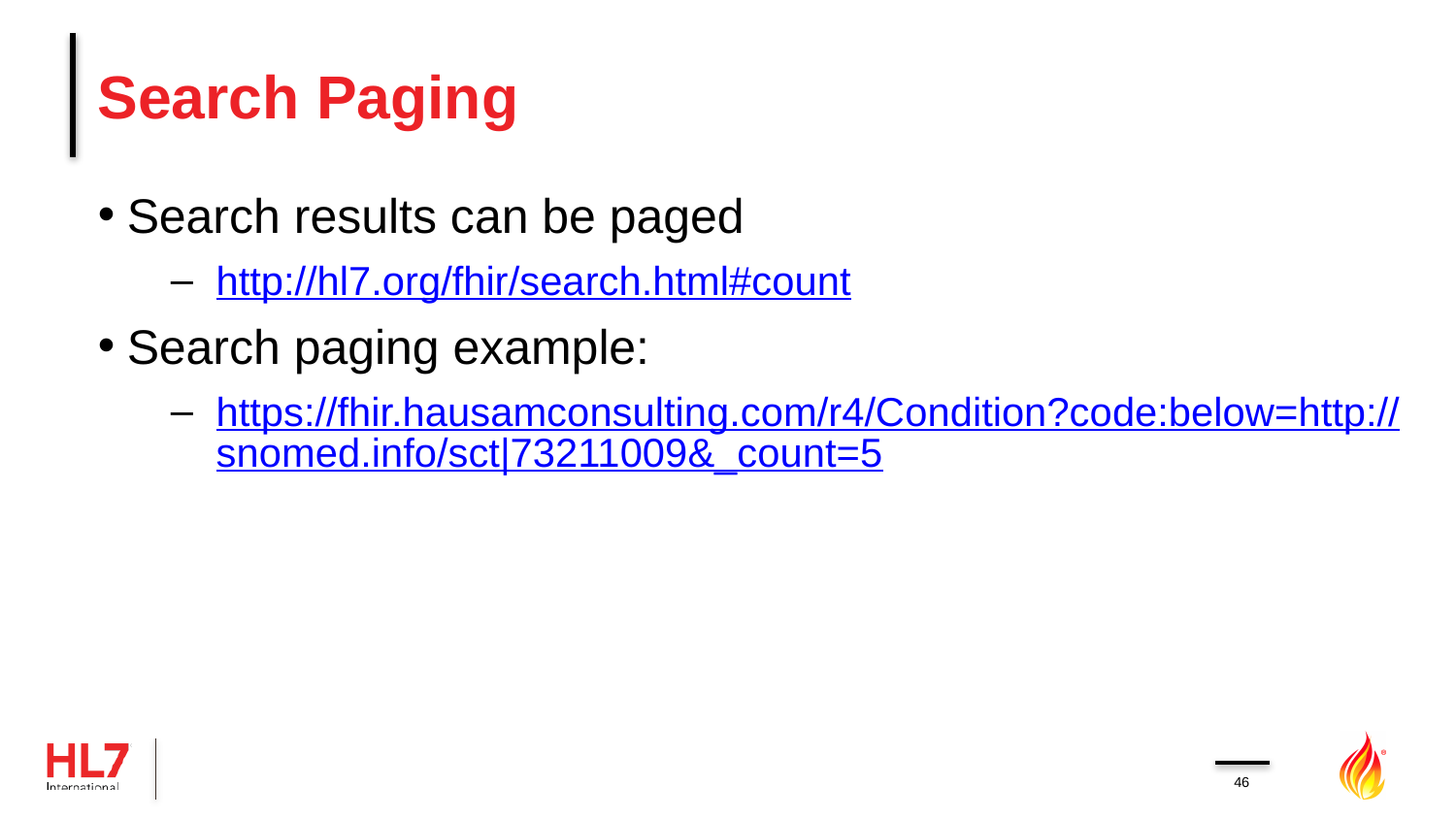

# Search Paging
Search results can be paged
http://hl7.org/fhir/search.html#count
Search paging example:
https://fhir.hausamconsulting.com/r4/Condition?code:below=http://snomed.info/sct|73211009&_count=5

46